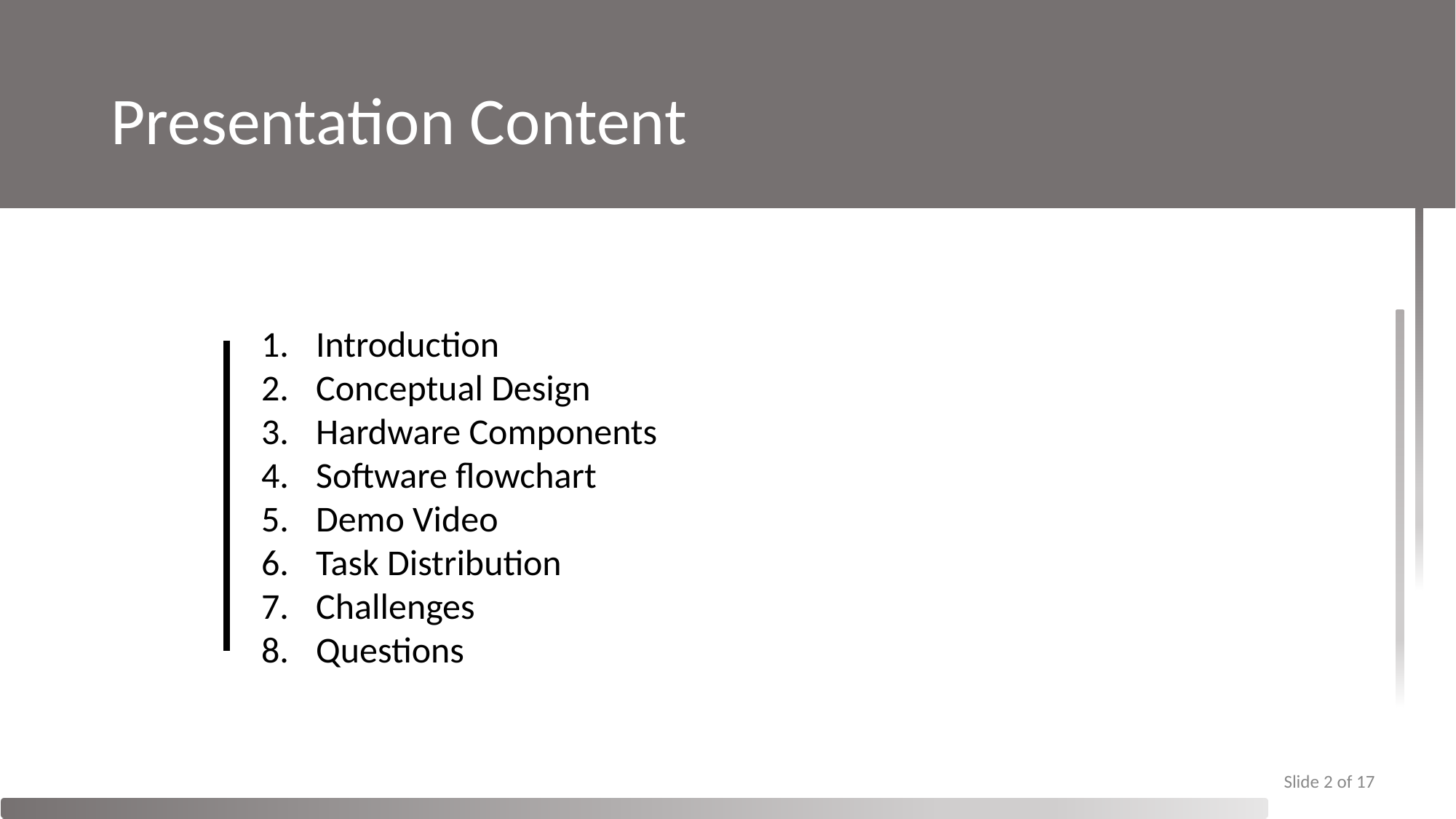

# Presentation Content
Introduction
Conceptual Design
Hardware Components
Software flowchart
Demo Video
Task Distribution
Challenges
Questions
Slide 2 of 17